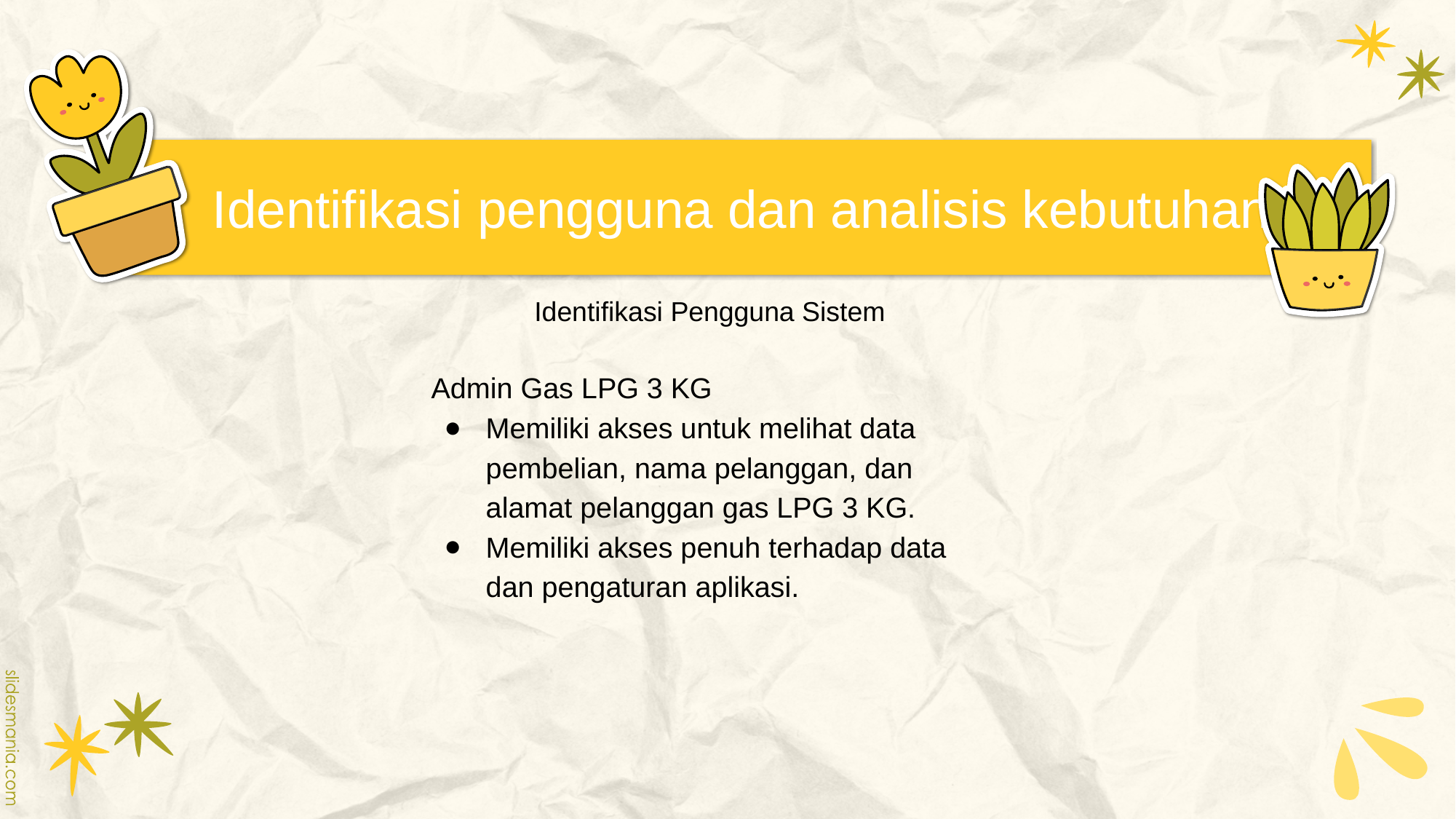

# Identifikasi pengguna dan analisis kebutuhan

Identifikasi Pengguna Sistem

Admin Gas LPG 3 KG
Memiliki akses untuk melihat data pembelian, nama pelanggan, dan alamat pelanggan gas LPG 3 KG.
Memiliki akses penuh terhadap data dan pengaturan aplikasi.